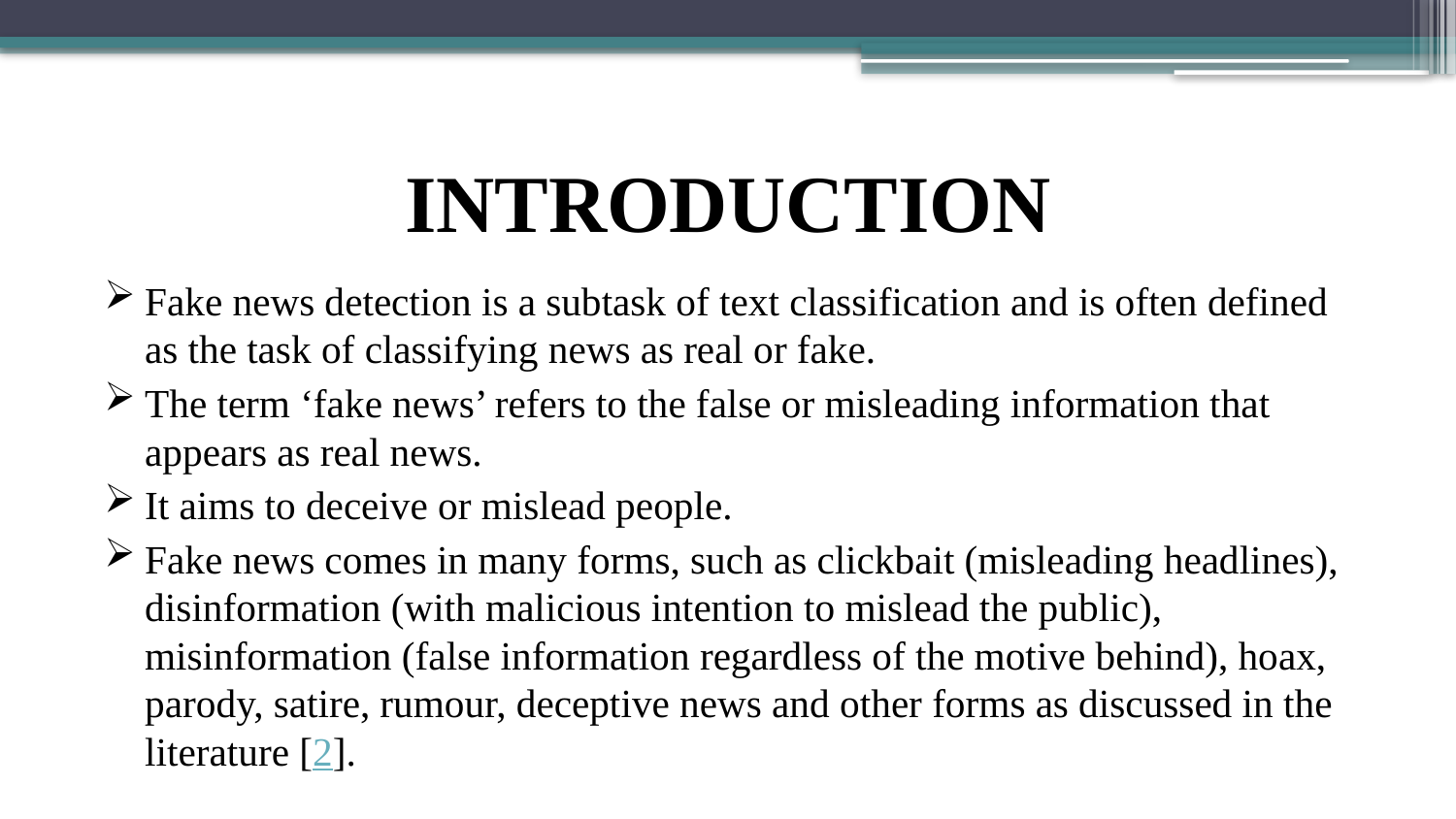

# INTRODUCTION
Fake news detection is a subtask of text classification and is often defined as the task of classifying news as real or fake.
The term ‘fake news’ refers to the false or misleading information that appears as real news.
It aims to deceive or mislead people.
Fake news comes in many forms, such as clickbait (misleading headlines), disinformation (with malicious intention to mislead the public), misinformation (false information regardless of the motive behind), hoax, parody, satire, rumour, deceptive news and other forms as discussed in the literature [2].